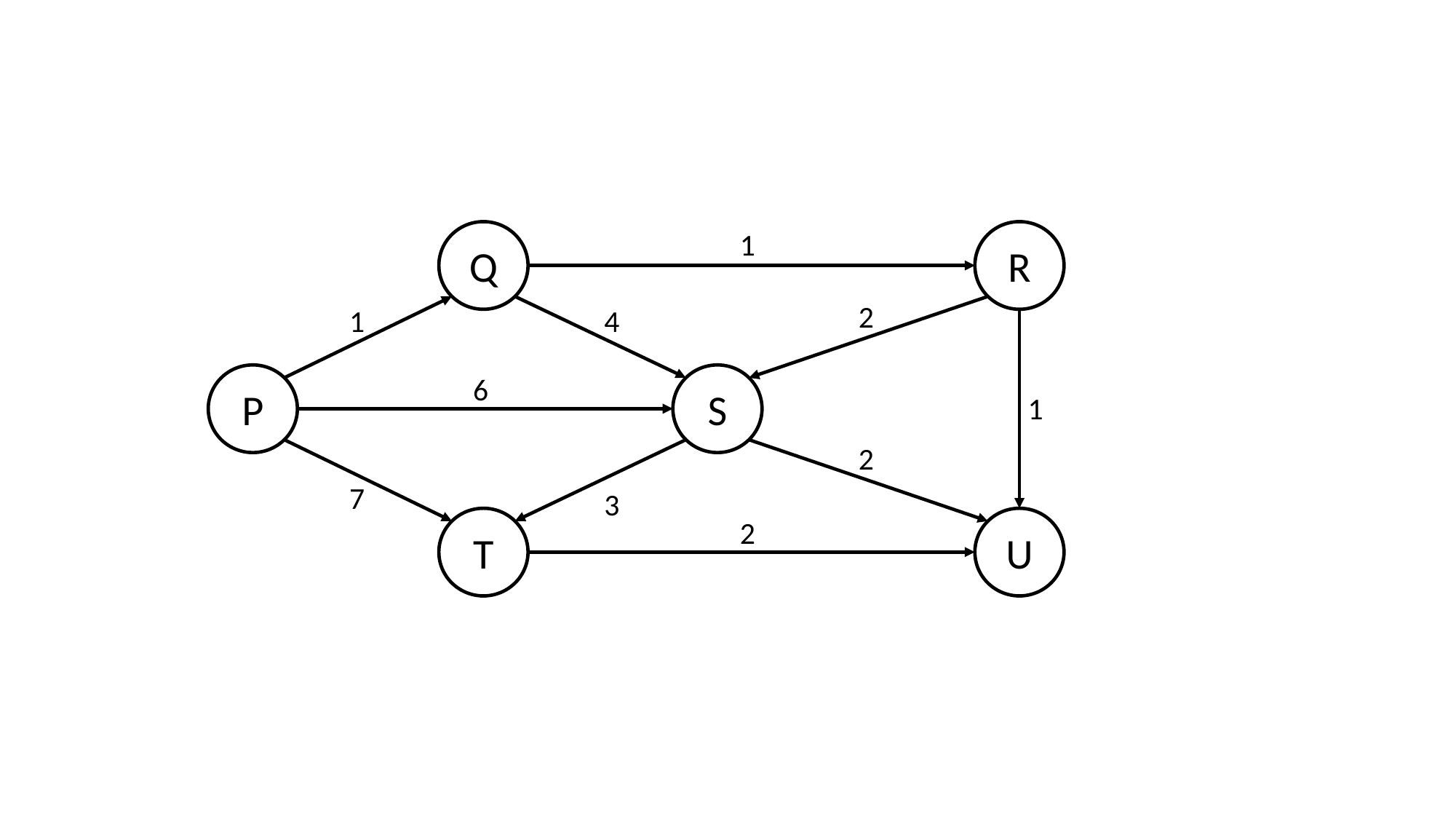

1
Q
R
2
1
4
P
6
S
1
2
7
3
T
U
2